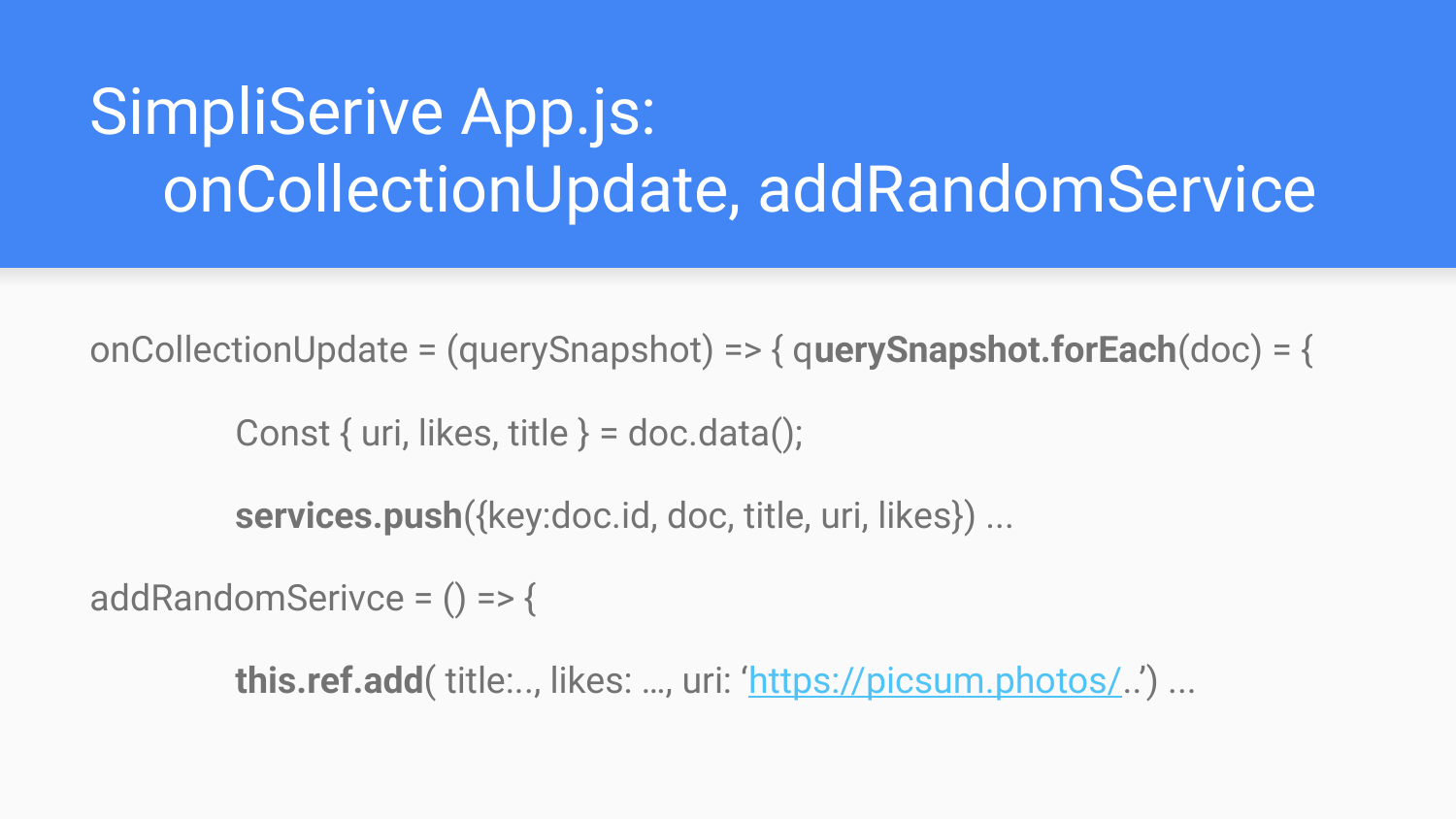

# SimpliSerive App.js:
onCollectionUpdate, addRandomService
onCollectionUpdate = (querySnapshot) => { querySnapshot.forEach(doc) = {
	Const { uri, likes, title } = doc.data();
	services.push({key:doc.id, doc, title, uri, likes}) ...
addRandomSerivce = () => {
	this.ref.add( title:.., likes: …, uri: ‘https://picsum.photos/..’) ...